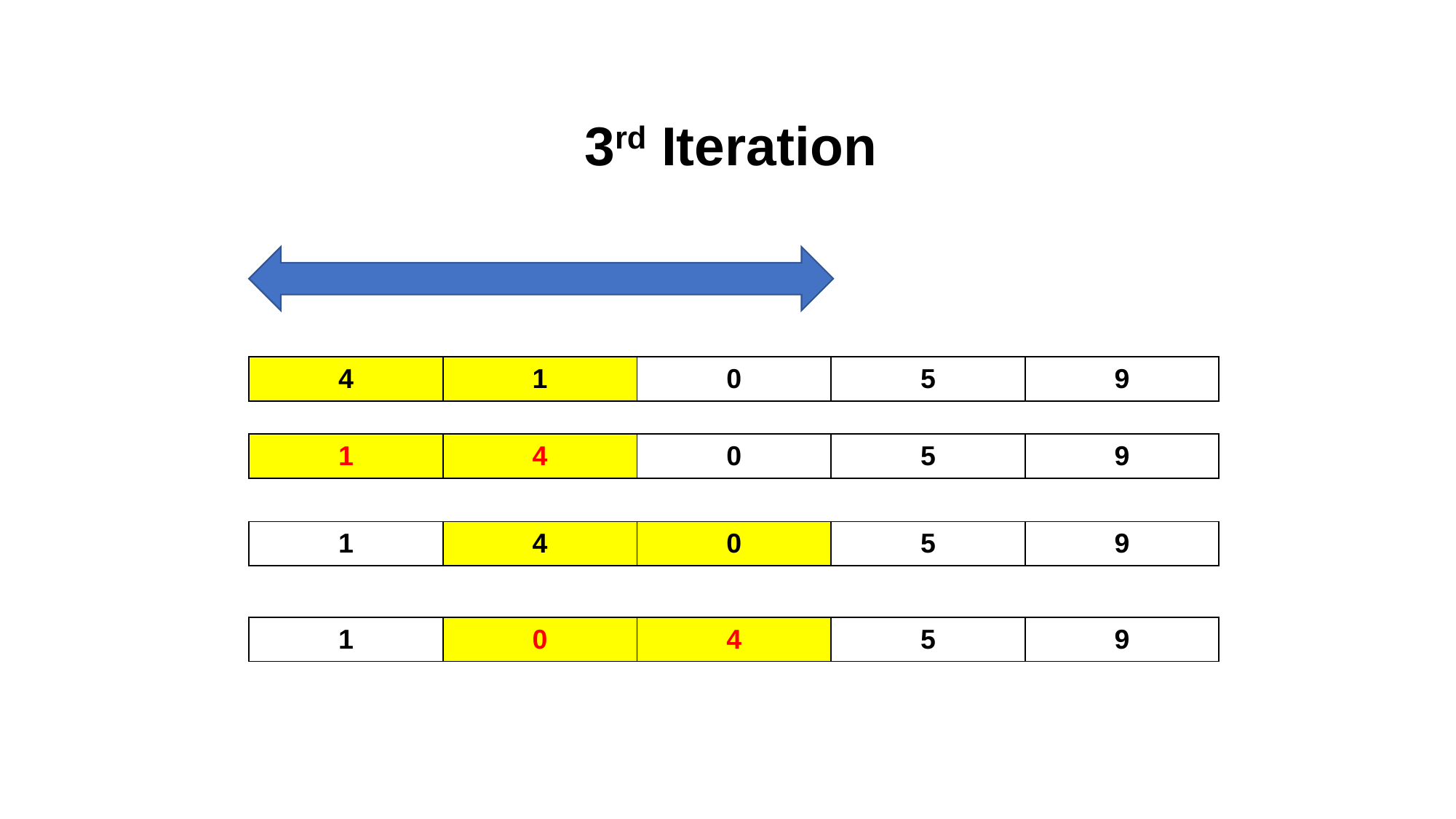

3rd Iteration

| 4 | 1 | 0 | 5 | 9 |
| --- | --- | --- | --- | --- |
| 1 | 4 | 0 | 5 | 9 |
| --- | --- | --- | --- | --- |
| 1 | 4 | 0 | 5 | 9 |
| --- | --- | --- | --- | --- |
| 1 | 0 | 4 | 5 | 9 |
| --- | --- | --- | --- | --- |